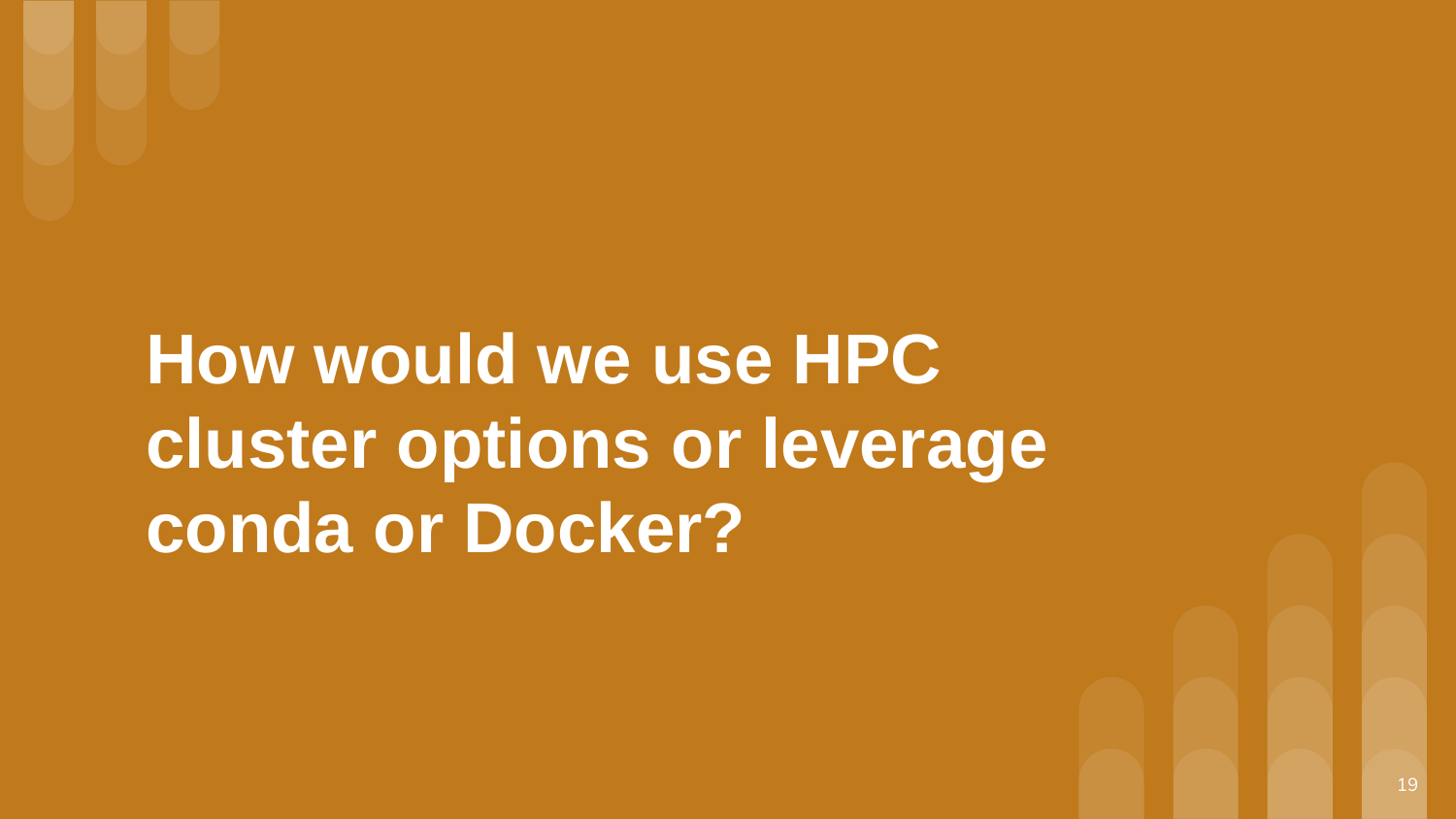

# How would we use HPC cluster options or leverage conda or Docker?
19